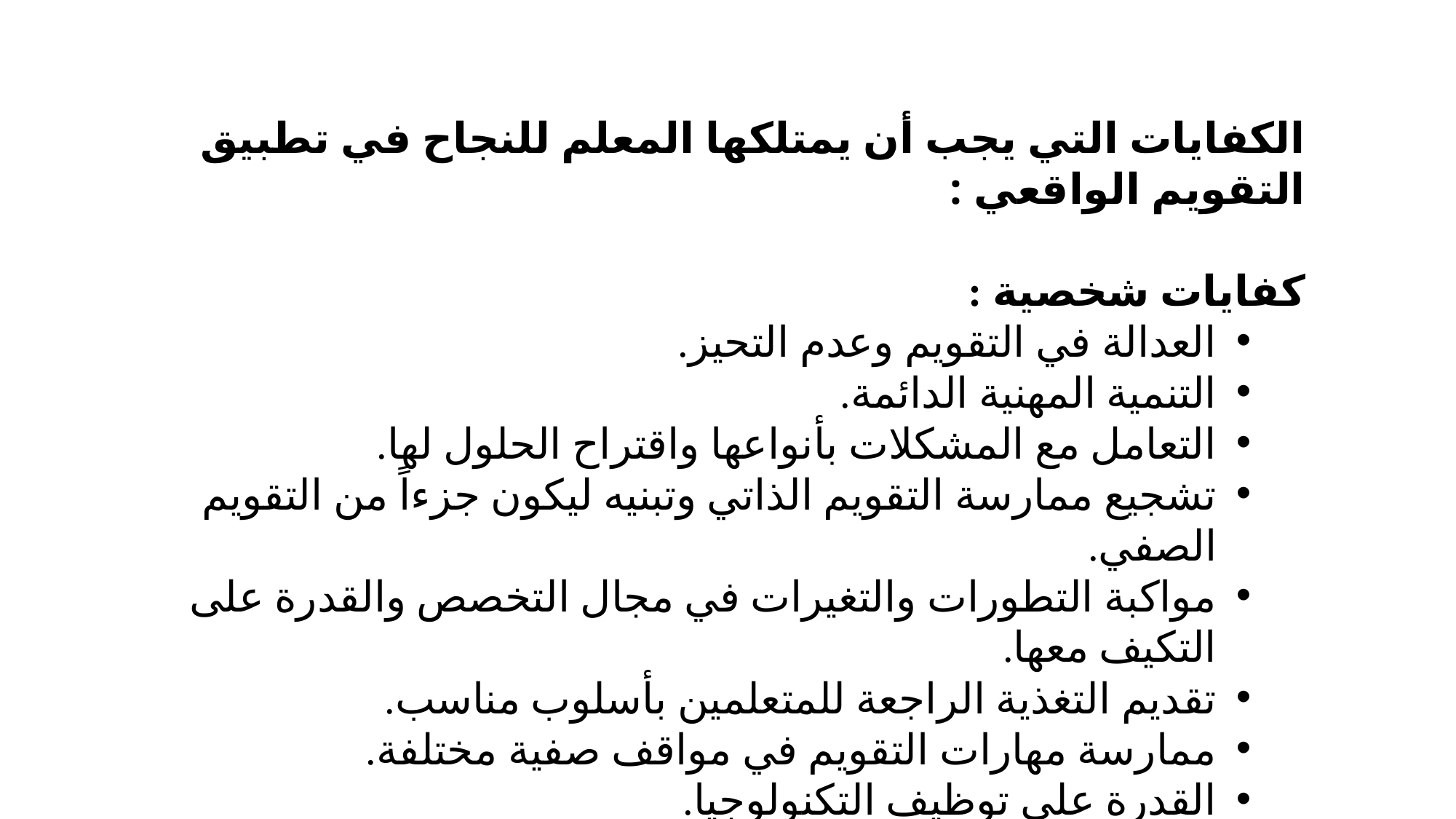

الكفايات التي يجب أن يمتلكها المعلم للنجاح في تطبيق التقويم الواقعي :

كفايات شخصية :
العدالة في التقويم وعدم التحيز.
التنمية المهنية الدائمة.
التعامل مع المشكلات بأنواعها واقتراح الحلول لها.
تشجيع ممارسة التقويم الذاتي وتبنيه ليكون جزءاً من التقويم الصفي.
مواكبة التطورات والتغيرات في مجال التخصص والقدرة على التكيف معها.
تقديم التغذية الراجعة للمتعلمين بأسلوب مناسب.
ممارسة مهارات التقويم في مواقف صفية مختلفة.
القدرة على توظيف التكنولوجيا.
اشراك المتعلمين عند اختيار أدوات ومعايير التقويم.